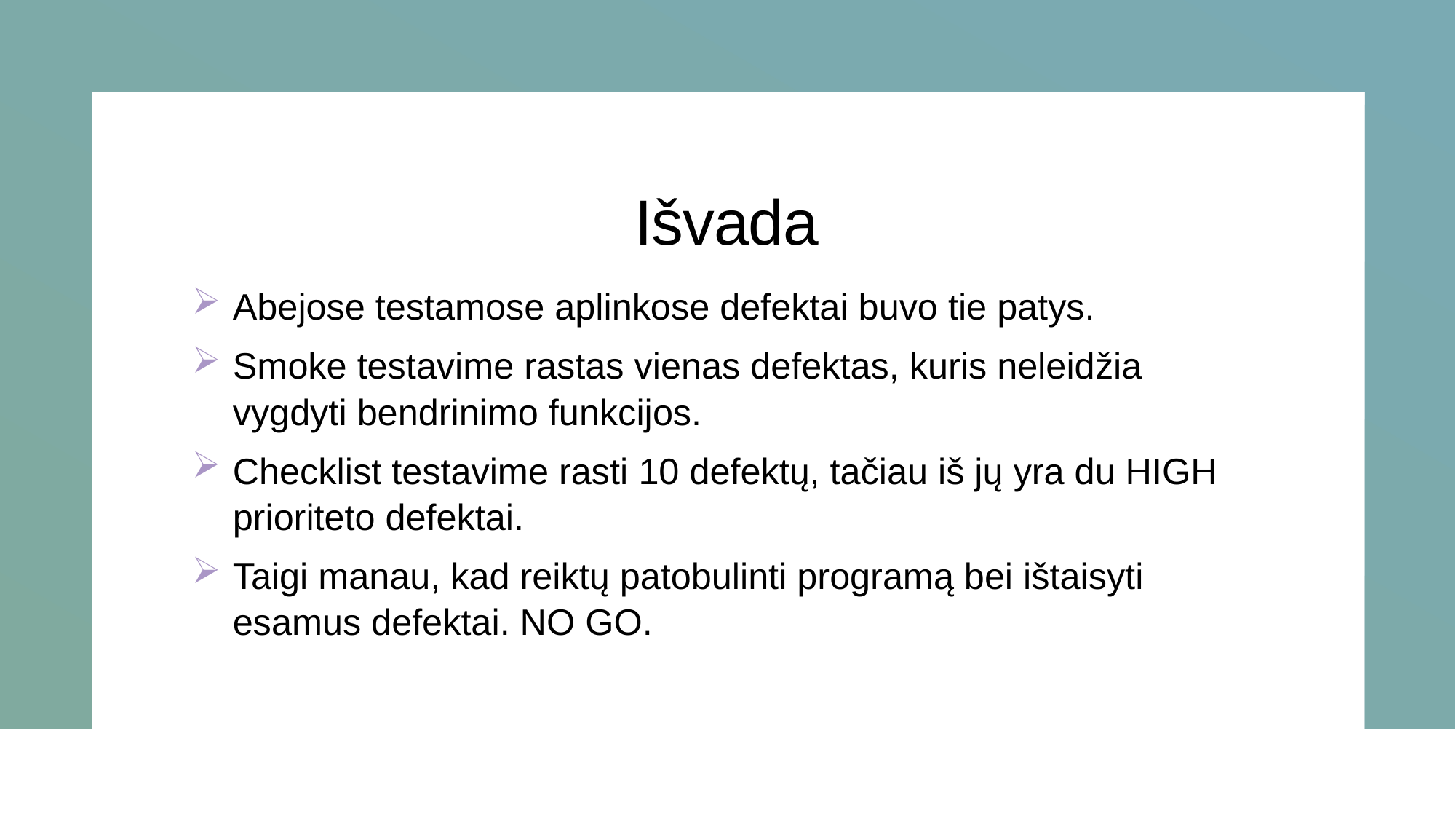

# Išvada
Abejose testamose aplinkose defektai buvo tie patys.
Smoke testavime rastas vienas defektas, kuris neleidžia vygdyti bendrinimo funkcijos.
Checklist testavime rasti 10 defektų, tačiau iš jų yra du HIGH prioriteto defektai.
Taigi manau, kad reiktų patobulinti programą bei ištaisyti esamus defektai. NO GO.